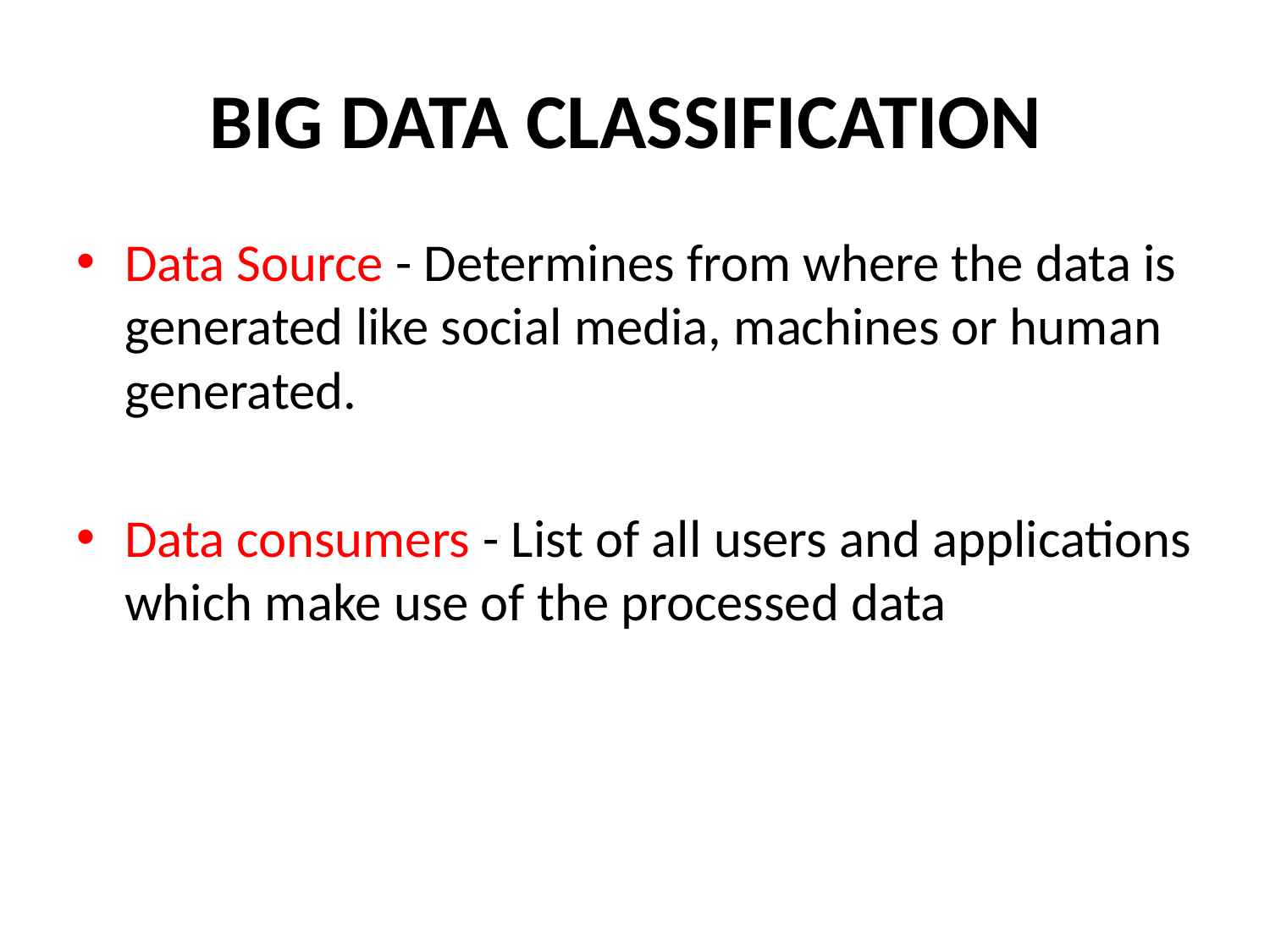

# BIG DATA CLASSIFICATION
Data Source - Determines from where the data is generated like social media, machines or human generated.

Data consumers - List of all users and applications which make use of the processed data